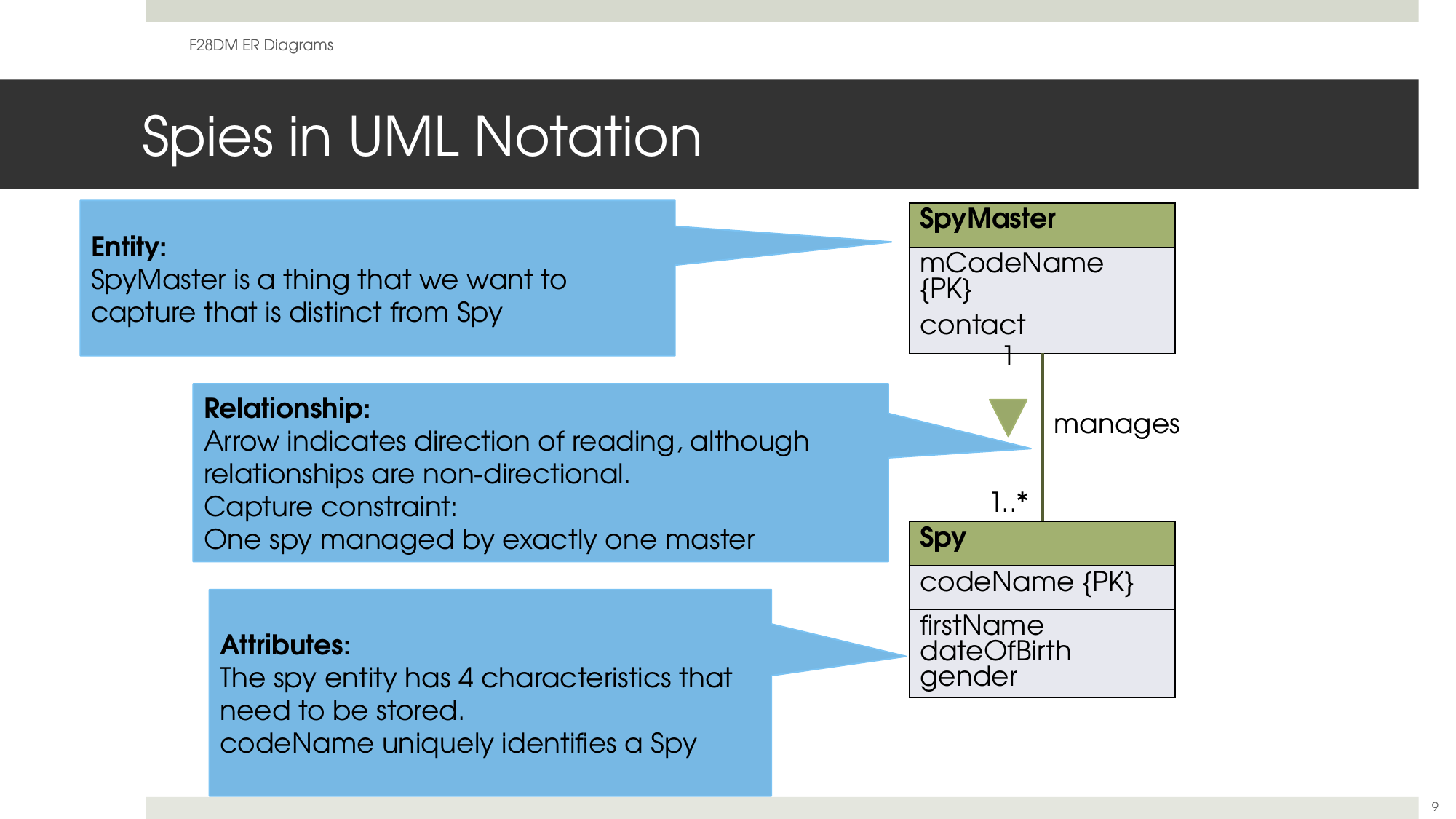

F28DM ER Diagrams

# Spies in UML Notation
Entity:
SpyMaster is a thing that we want to capture that is distinct from Spy
| SpyMaster |
| --- |
| mCodeName {PK} |
| contact |
1
Relationship:
Arrow indicates direction of reading, although relationships are non-directional.
Capture constraint:
One spy managed by exactly one master

manages
1..*
| Spy |
| --- |
| codeName {PK} |
| firstName dateOfBirth gender |
Attributes:
The spy entity has 4 characteristics that need to be stored.
codeName uniquely identifies a Spy
9